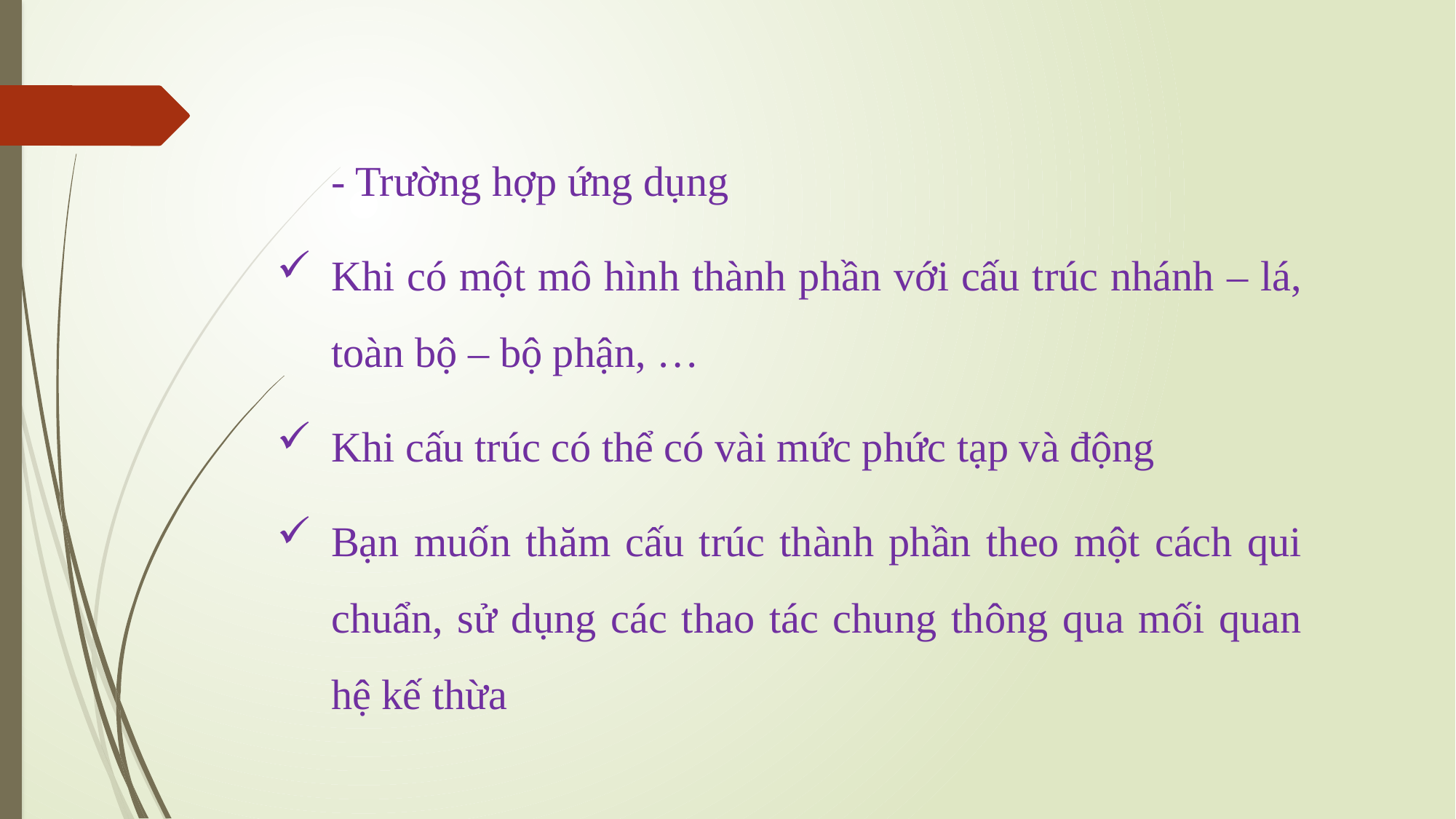

- Trường hợp ứng dụng
Khi có một mô hình thành phần với cấu trúc nhánh – lá, toàn bộ – bộ phận, …
Khi cấu trúc có thể có vài mức phức tạp và động
Bạn muốn thăm cấu trúc thành phần theo một cách qui chuẩn, sử dụng các thao tác chung thông qua mối quan hệ kế thừa